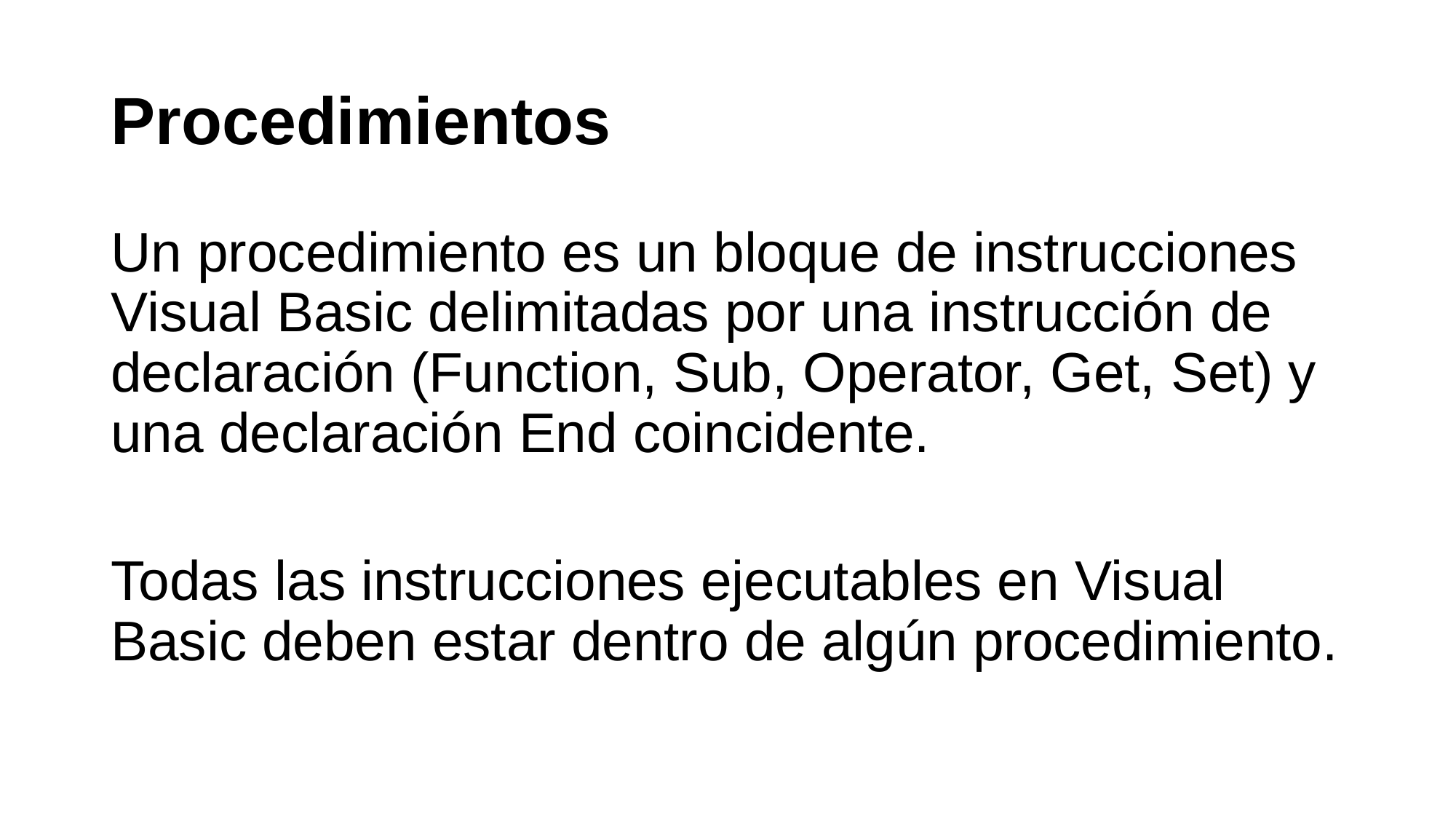

# Procedimientos
Un procedimiento es un bloque de instrucciones Visual Basic delimitadas por una instrucción de declaración (Function, Sub, Operator, Get, Set) y una declaración End coincidente.

Todas las instrucciones ejecutables en Visual Basic deben estar dentro de algún procedimiento.